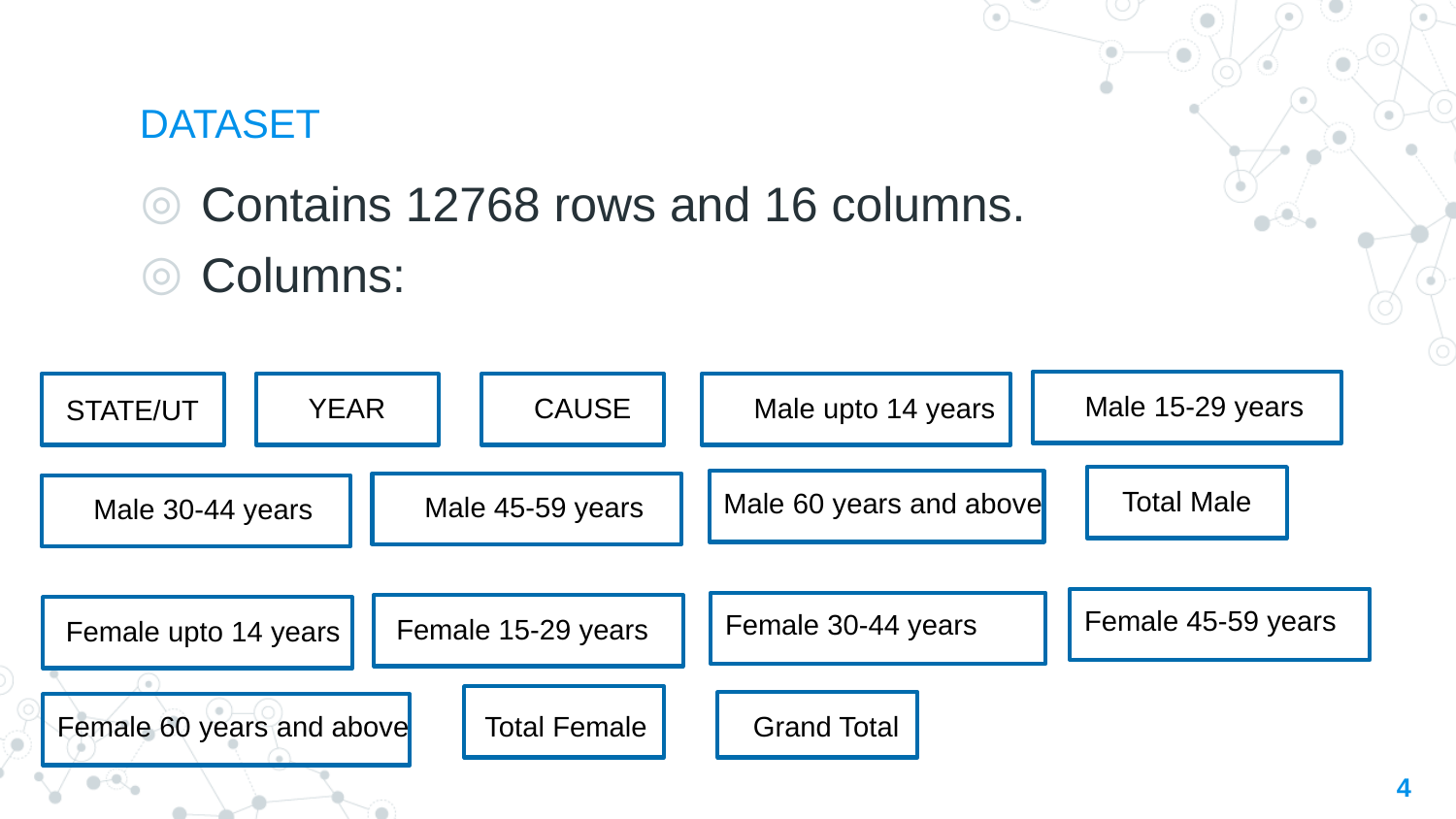

# DATASET
Contains 12768 rows and 16 columns.
Columns:

Male 15-29 years
Male upto 14 years
YEAR
CAUSE
STATE/UT

Total Male
Male 60 years and above
Male 45-59 years
Male 30-44 years

Female 45-59 years

Female 30-44 years
Female 15-29 years
Female upto 14 years

Total Female
Female 60 years and above
Grand Total
4